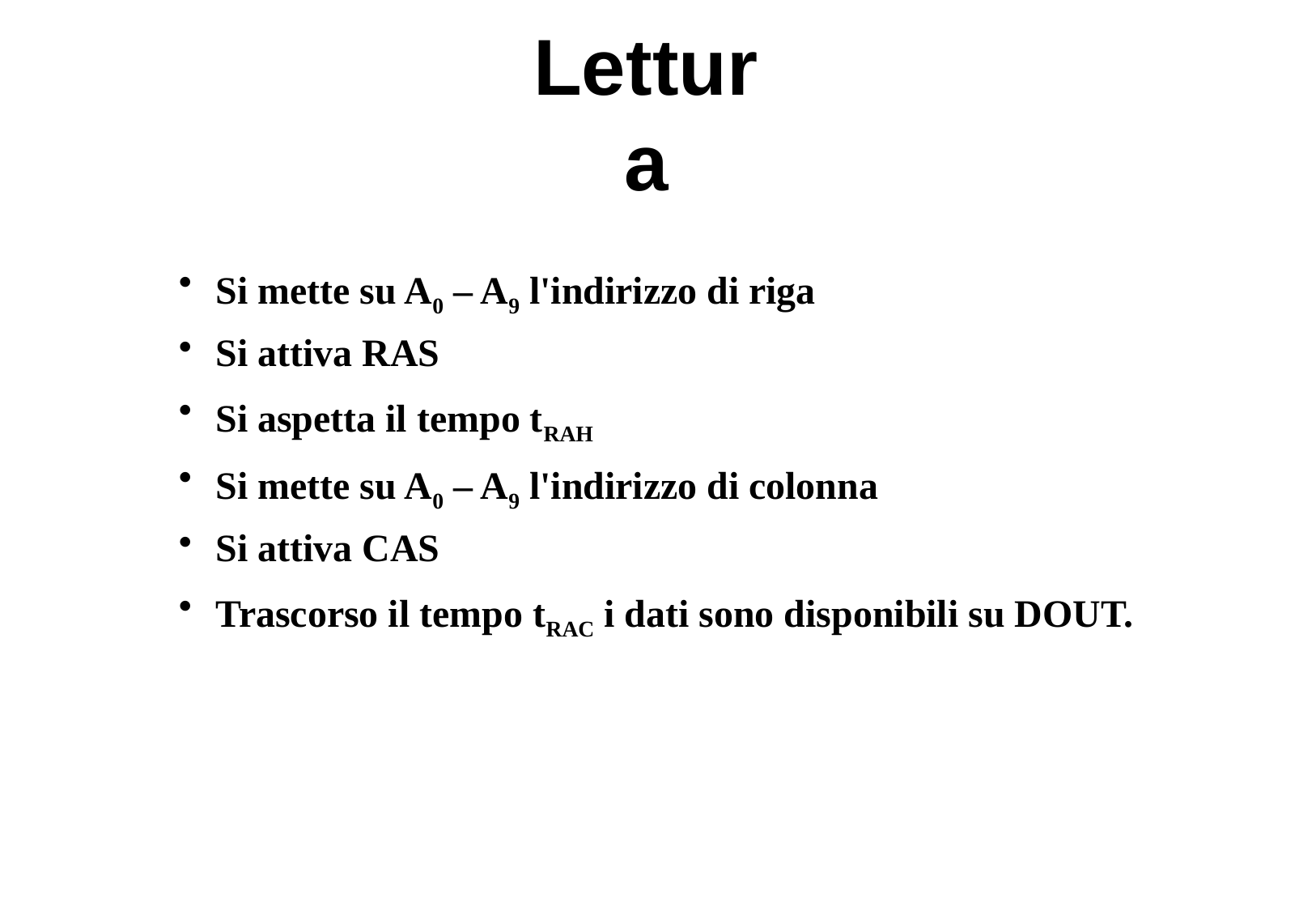

# Lettura
Si mette su A0 – A9 l'indirizzo di riga
Si attiva RAS
Si aspetta il tempo tRAH
Si mette su A0 – A9 l'indirizzo di colonna
Si attiva CAS
Trascorso il tempo tRAC i dati sono disponibili su DOUT.